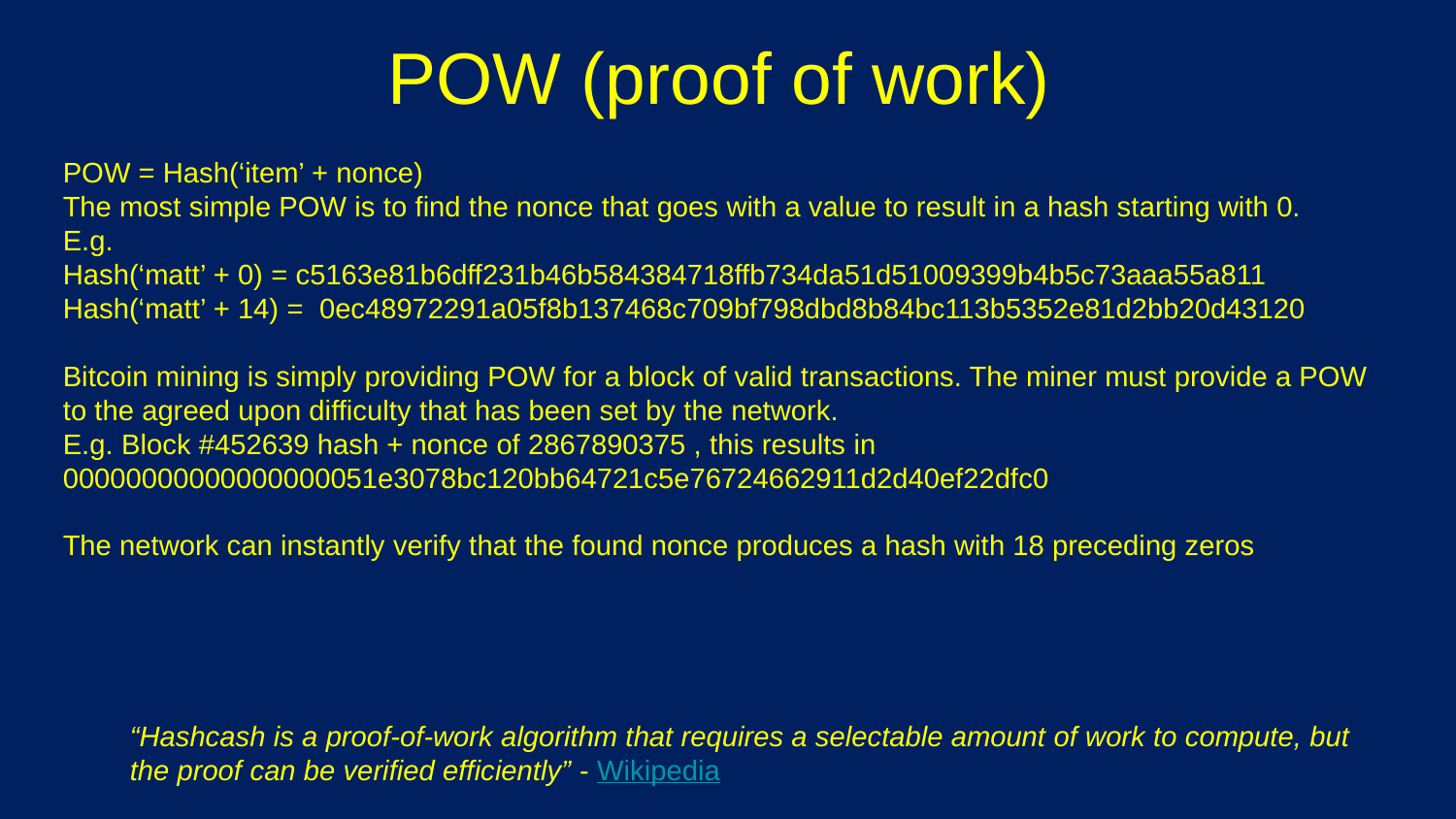

POW (proof of work)
POW = Hash(‘item’ + nonce)
The most simple POW is to find the nonce that goes with a value to result in a hash starting with 0.
E.g.
Hash(‘matt’ + 0) = c5163e81b6dff231b46b584384718ffb734da51d51009399b4b5c73aaa55a811
Hash(‘matt’ + 14) =  0ec48972291a05f8b137468c709bf798dbd8b84bc113b5352e81d2bb20d43120

Bitcoin mining is simply providing POW for a block of valid transactions. The miner must provide a POW to the agreed upon difficulty that has been set by the network.
E.g. Block #452639 hash + nonce of 2867890375 , this results in 00000000000000000051e3078bc120bb64721c5e76724662911d2d40ef22dfc0

The network can instantly verify that the found nonce produces a hash with 18 preceding zeros
“Hashcash is a proof-of-work algorithm that requires a selectable amount of work to compute, but the proof can be verified efficiently” - Wikipedia